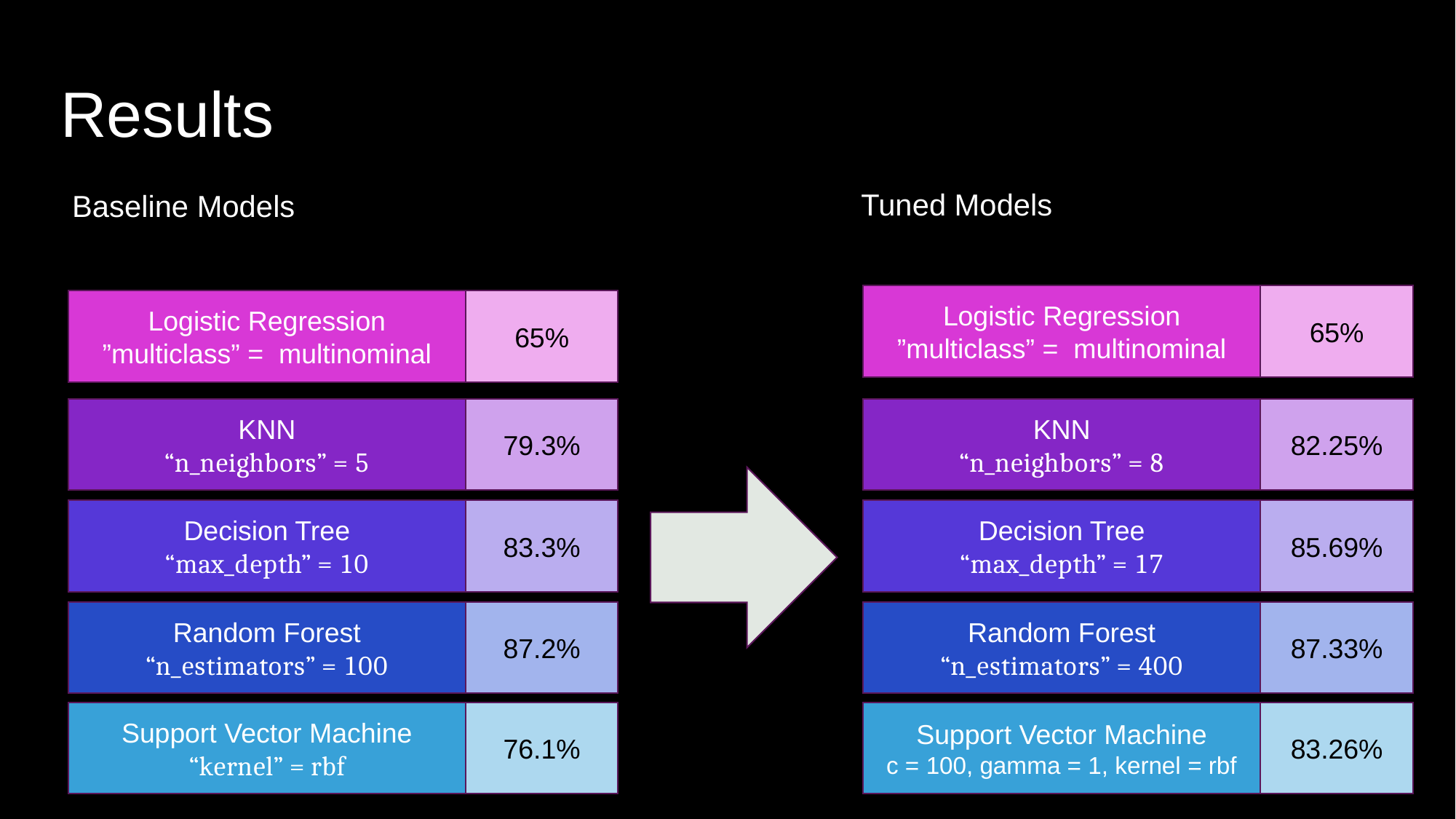

# Results
Tuned Models
Baseline Models
Logistic Regression
”multiclass” =  multinominal
65%
Logistic Regression
”multiclass” =  multinominal
65%
KNN
“n_neighbors” = 5
79.3%
KNN
“n_neighbors” = 8
82.25%

Decision Tree
“max_depth” = 10
83.3%
Decision Tree
“max_depth” = 17
85.69%
Random Forest
“n_estimators” = 100
87.2%
Random Forest
“n_estimators” = 400
87.33%
Support Vector Machine
“kernel” = rbf
76.1%
Support Vector Machine
c = 100, gamma = 1, kernel = rbf
83.26%